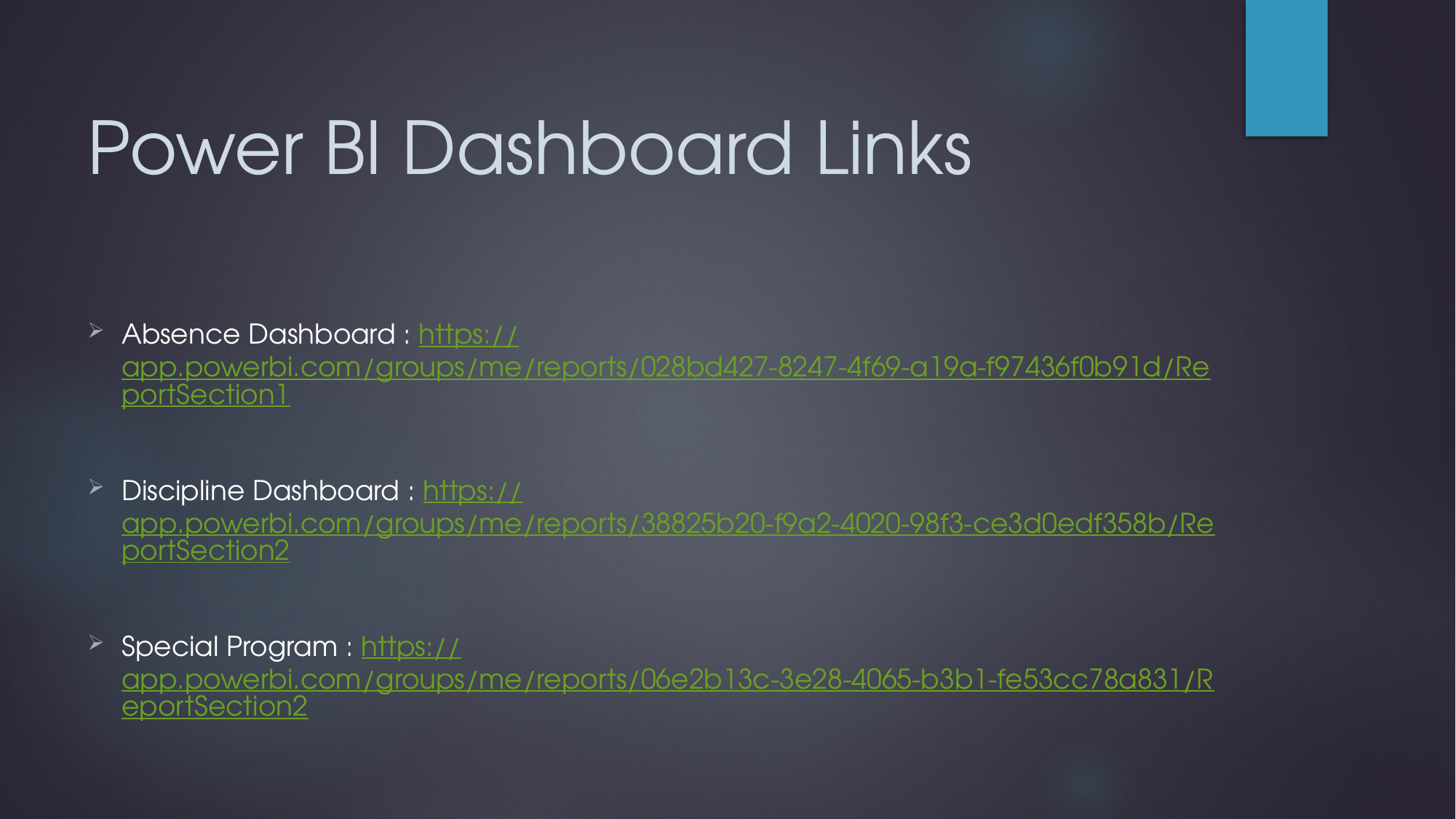

# Power BI Dashboard Links
Absence Dashboard : https://app.powerbi.com/groups/me/reports/028bd427-8247-4f69-a19a-f97436f0b91d/ReportSection1

Discipline Dashboard : https://app.powerbi.com/groups/me/reports/38825b20-f9a2-4020-98f3-ce3d0edf358b/ReportSection2

Special Program : https://app.powerbi.com/groups/me/reports/06e2b13c-3e28-4065-b3b1-fe53cc78a831/ReportSection2